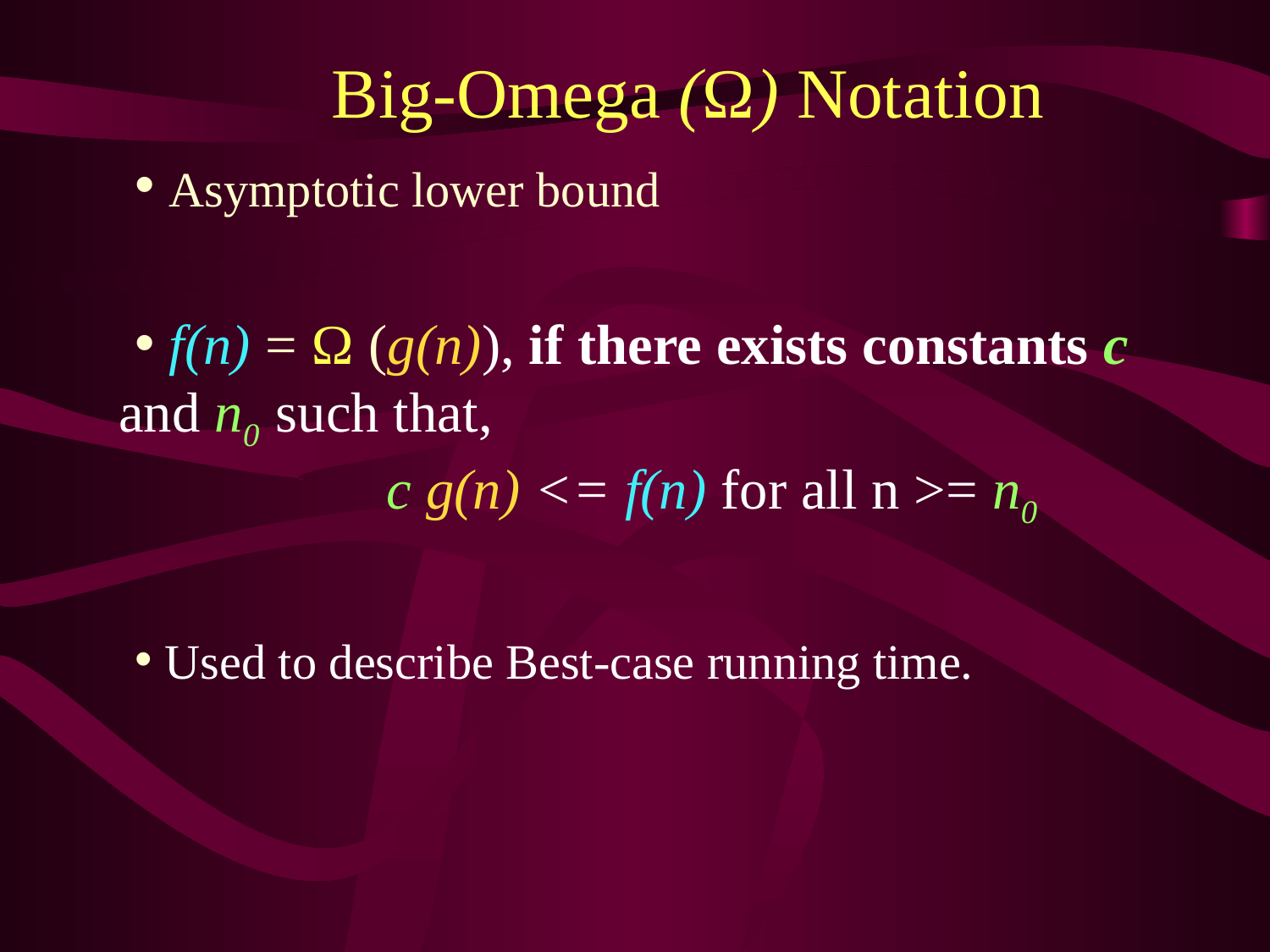

# Big-Omega (Ω) Notation
 Asymptotic lower bound

 f(n) = Ω (g(n)), if there exists constants c and n0  such that,
		 c g(n) <= f(n) for all n >= n0

 Used to describe Best-case running time.